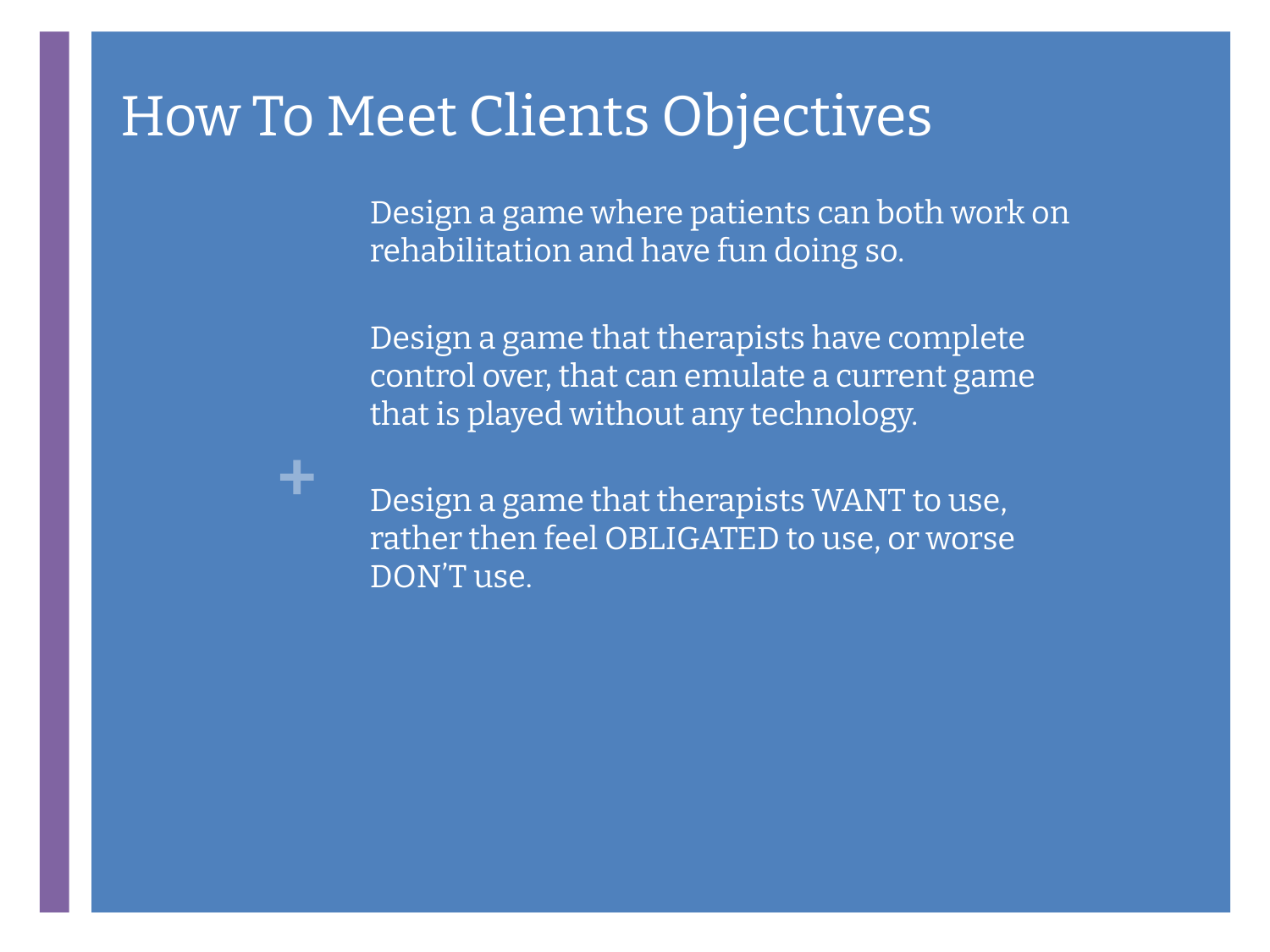

# How To Meet Clients Objectives
Design a game where patients can both work on rehabilitation and have fun doing so.

Design a game that therapists have complete control over, that can emulate a current game that is played without any technology.

Design a game that therapists WANT to use, rather then feel OBLIGATED to use, or worse DON’T use.